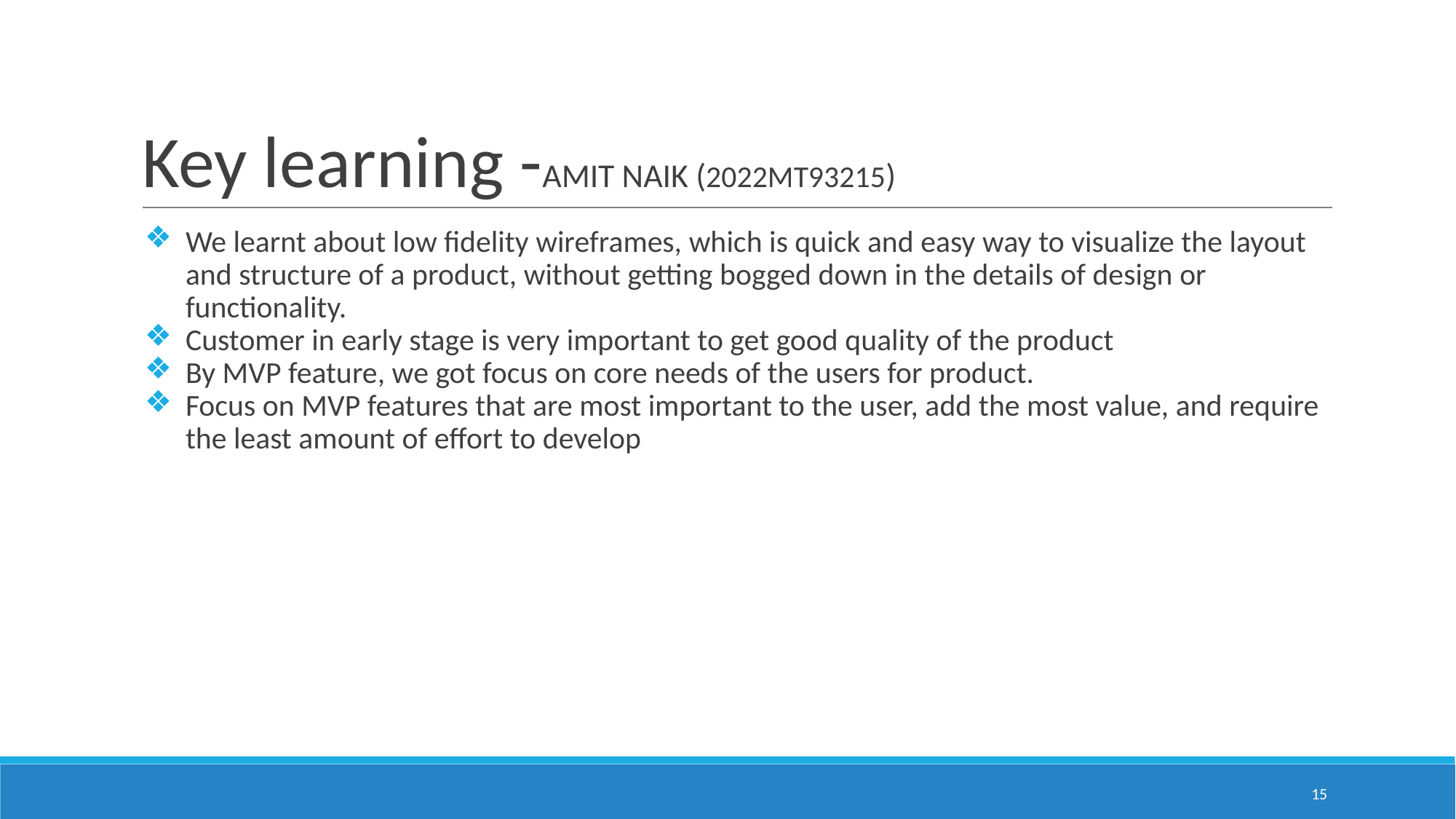

# Key learning -AMIT NAIK (2022MT93215)
We learnt about low fidelity wireframes, which is quick and easy way to visualize the layout and structure of a product, without getting bogged down in the details of design or functionality.
Customer in early stage is very important to get good quality of the product
By MVP feature, we got focus on core needs of the users for product.
Focus on MVP features that are most important to the user, add the most value, and require the least amount of effort to develop

15